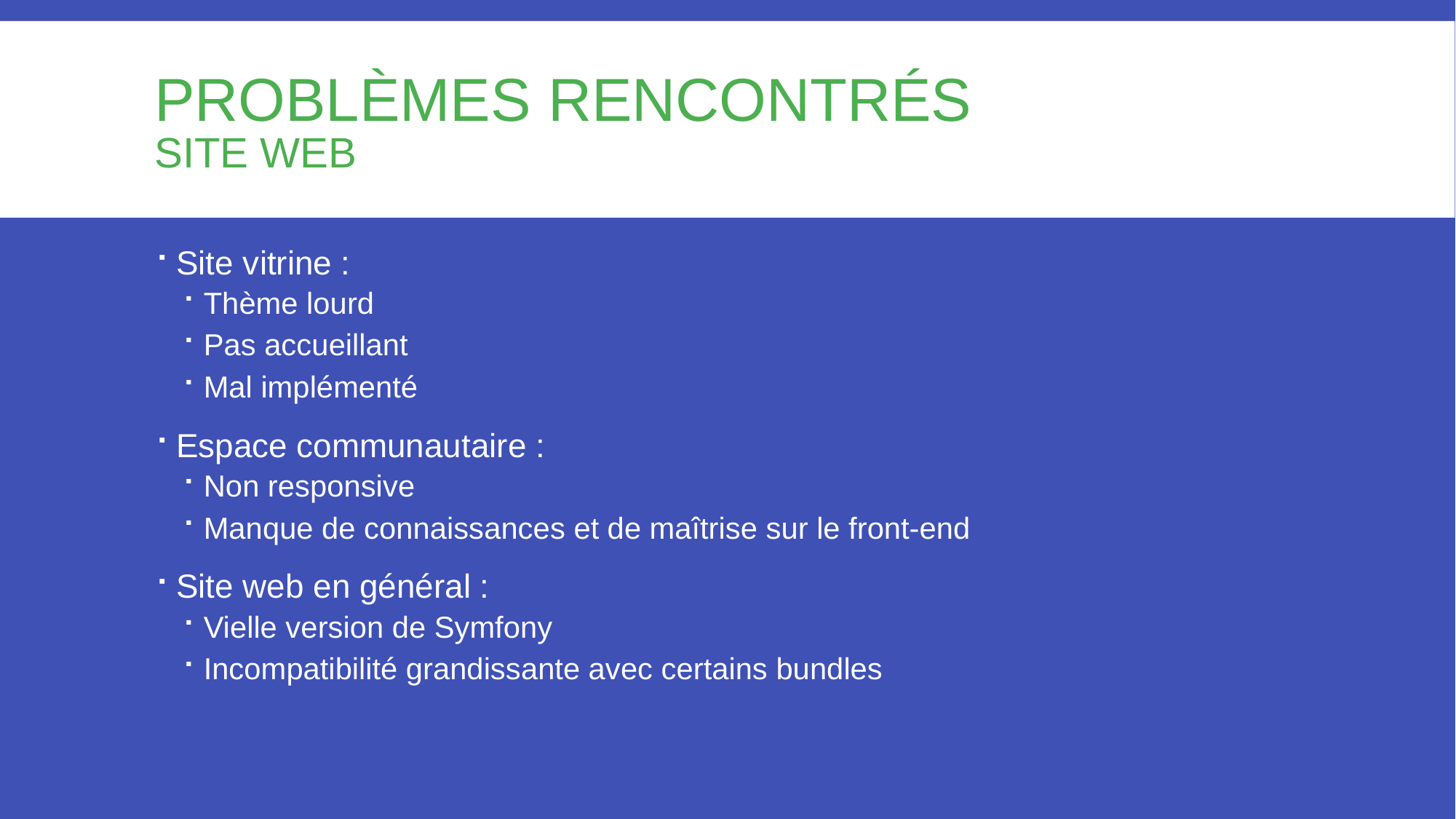

# Problèmes rencontrés Site Web
Site vitrine :
Thème lourd
Pas accueillant
Mal implémenté
Espace communautaire :
Non responsive
Manque de connaissances et de maîtrise sur le front-end
Site web en général :
Vielle version de Symfony
Incompatibilité grandissante avec certains bundles